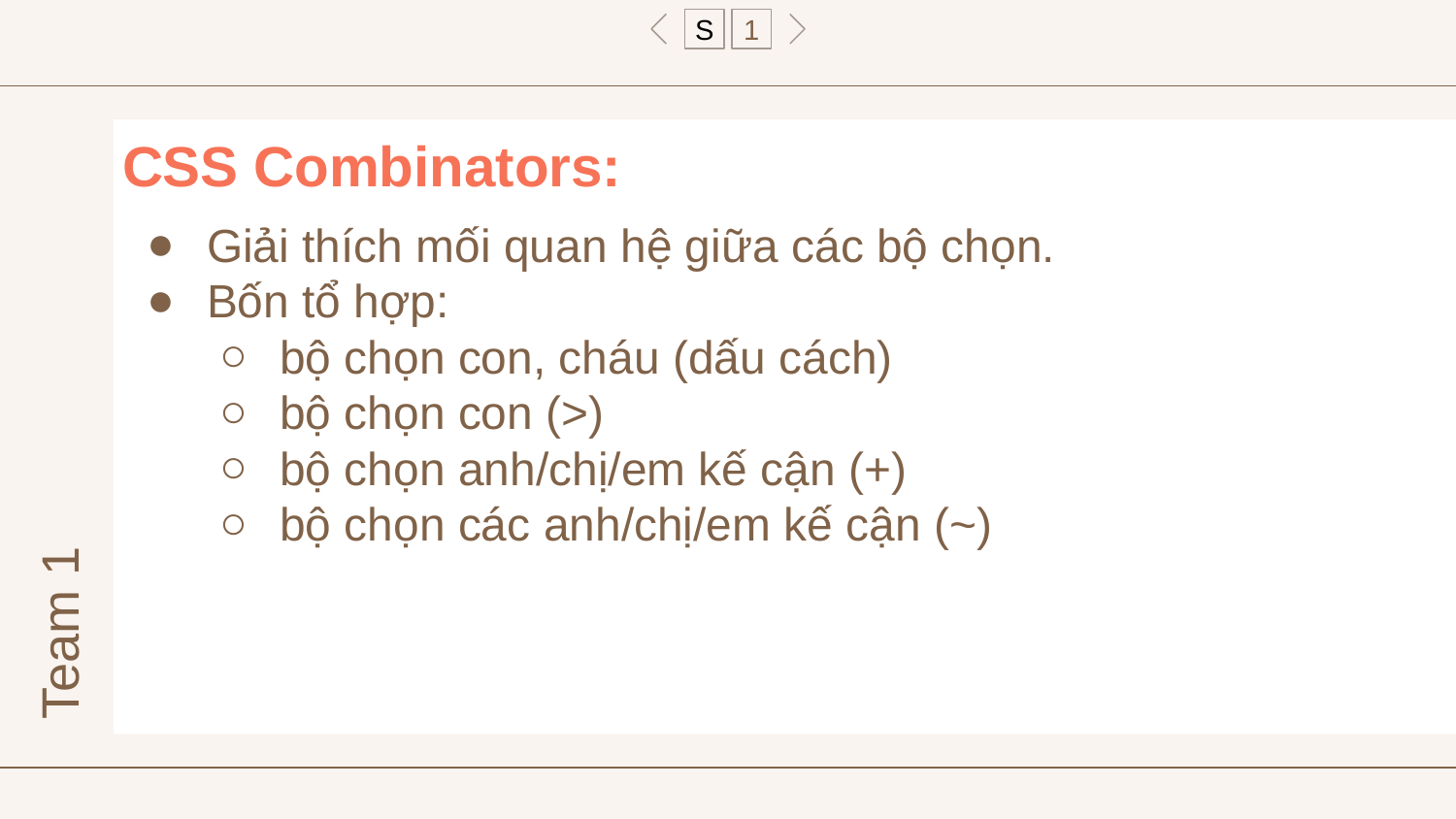

S
1

# CSS Combinators:
Giải thích mối quan hệ giữa các bộ chọn.
Bốn tổ hợp:
bộ chọn con, cháu (dấu cách)
bộ chọn con (>)
bộ chọn anh/chị/em kế cận (+)
bộ chọn các anh/chị/em kế cận (~)
Team 1